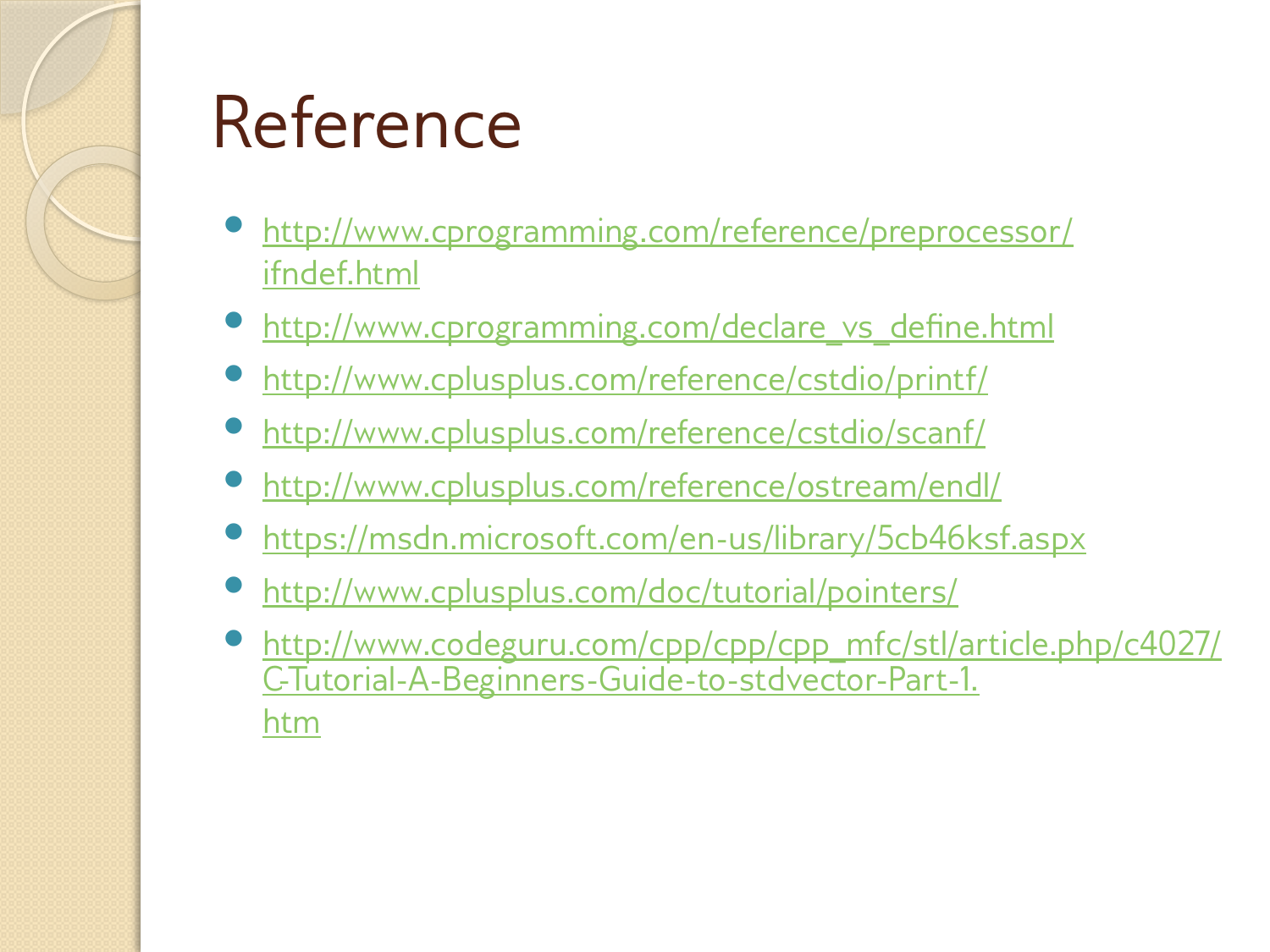

# Reference
http://www.cprogramming.com/reference/preprocessor/ifndef.html
http://www.cprogramming.com/declare_vs_define.html
http://www.cplusplus.com/reference/cstdio/printf/
http://www.cplusplus.com/reference/cstdio/scanf/
http://www.cplusplus.com/reference/ostream/endl/
https://msdn.microsoft.com/en-us/library/5cb46ksf.aspx
http://www.cplusplus.com/doc/tutorial/pointers/
http://www.codeguru.com/cpp/cpp/cpp_mfc/stl/article.php/c4027/C-Tutorial-A-Beginners-Guide-to-stdvector-Part-1.htm